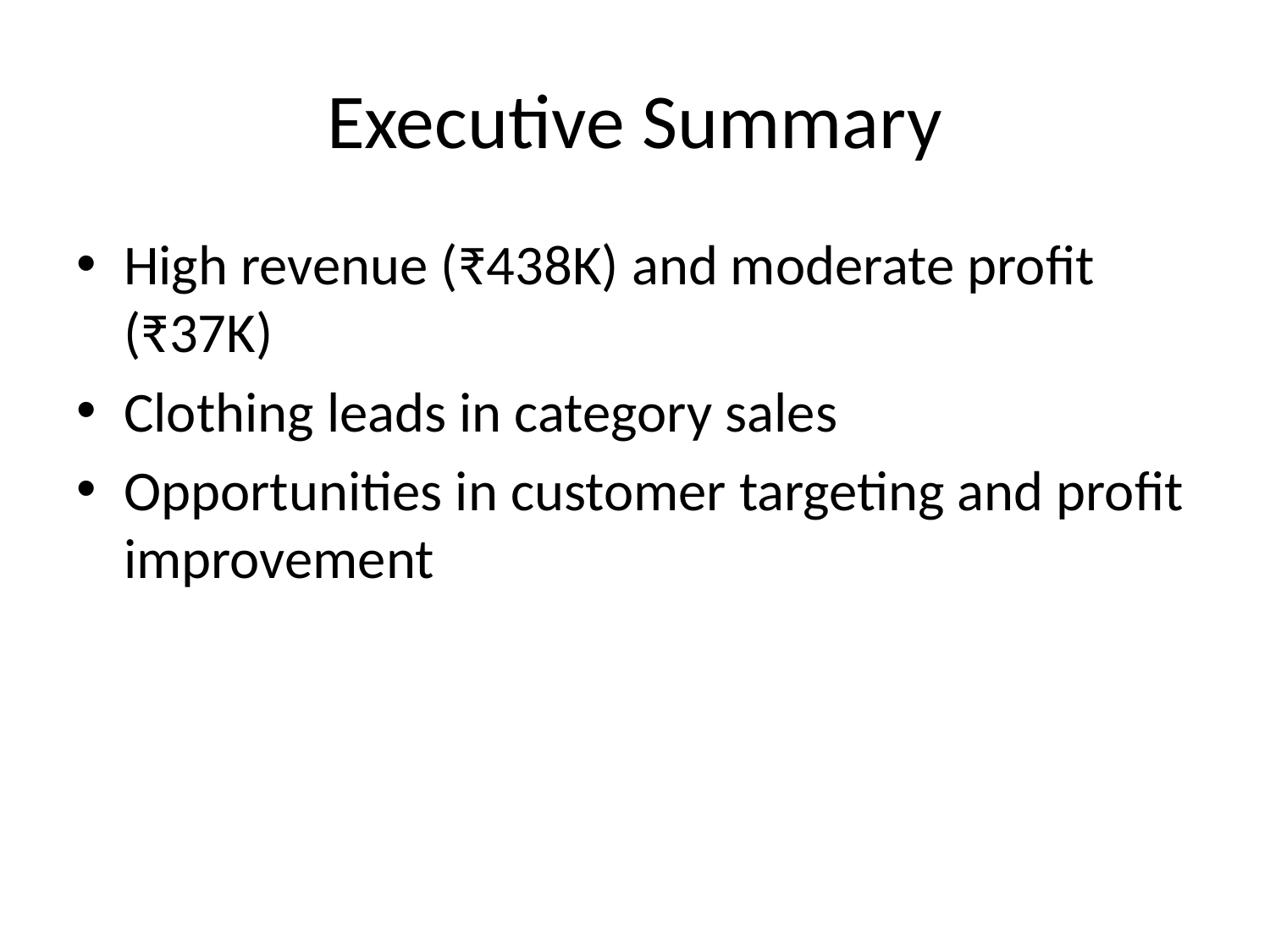

# Executive Summary
High revenue (₹438K) and moderate profit (₹37K)
Clothing leads in category sales
Opportunities in customer targeting and profit improvement